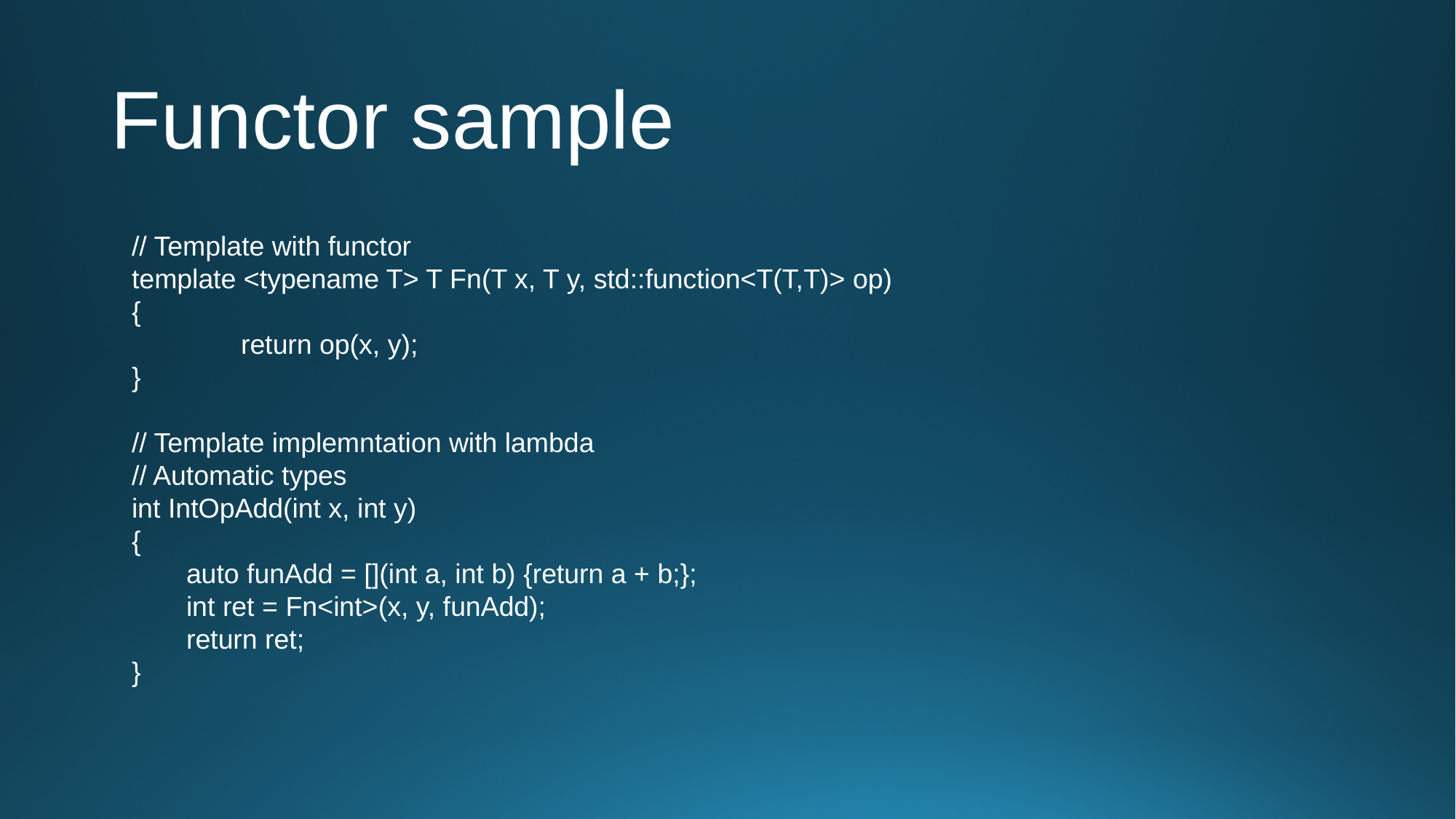

# Functor sample
// Template with functor
template <typename T> T Fn(T x, T y, std::function<T(T,T)> op)
{
	return op(x, y);
}

// Template implemntation with lambda
// Automatic types
int IntOpAdd(int x, int y)
{
auto funAdd = [](int a, int b) {return a + b;};
int ret = Fn<int>(x, y, funAdd);
return ret;
}